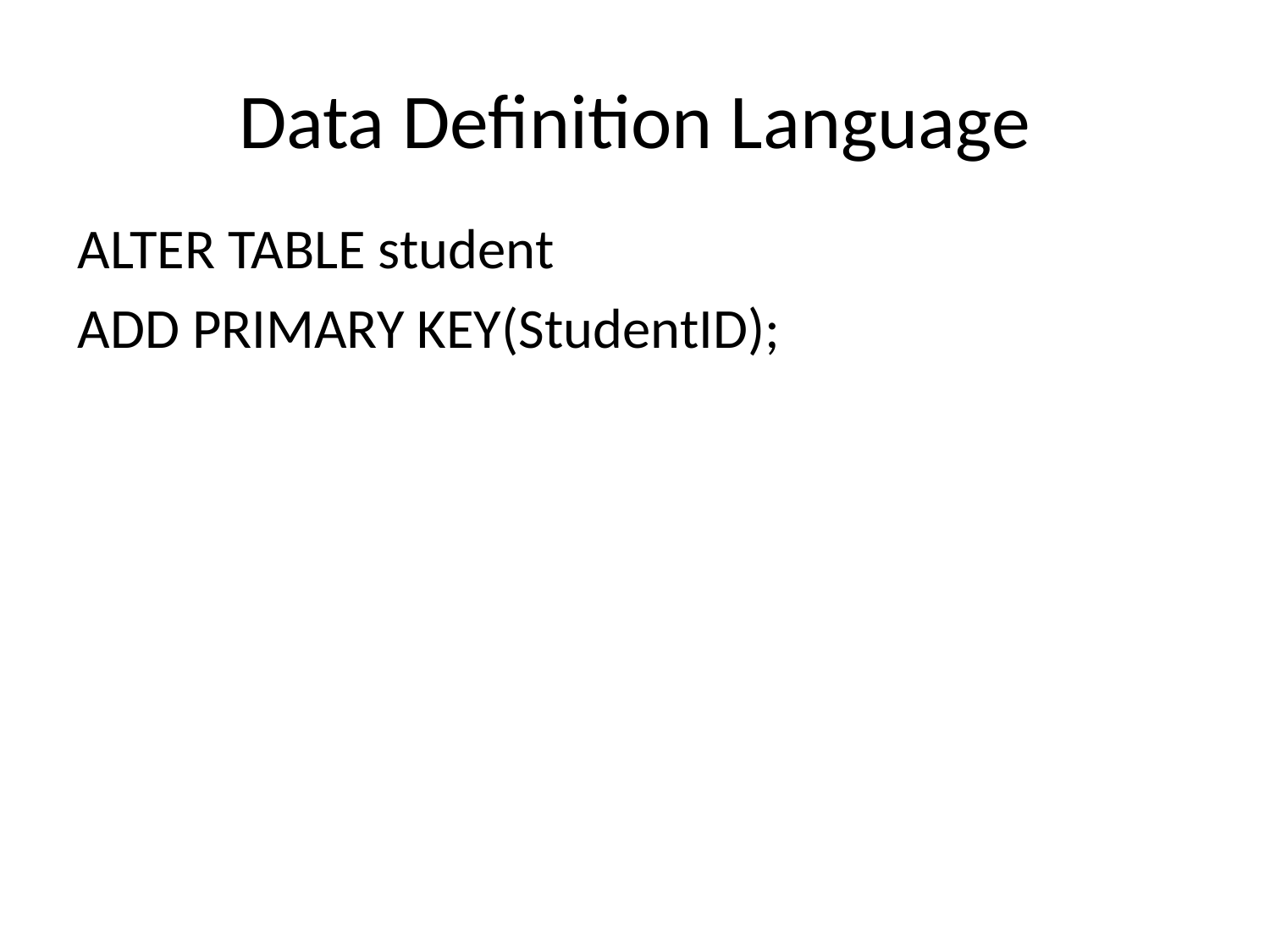

# Data Definition Language
ALTER TABLE student
ADD PRIMARY KEY(StudentID);